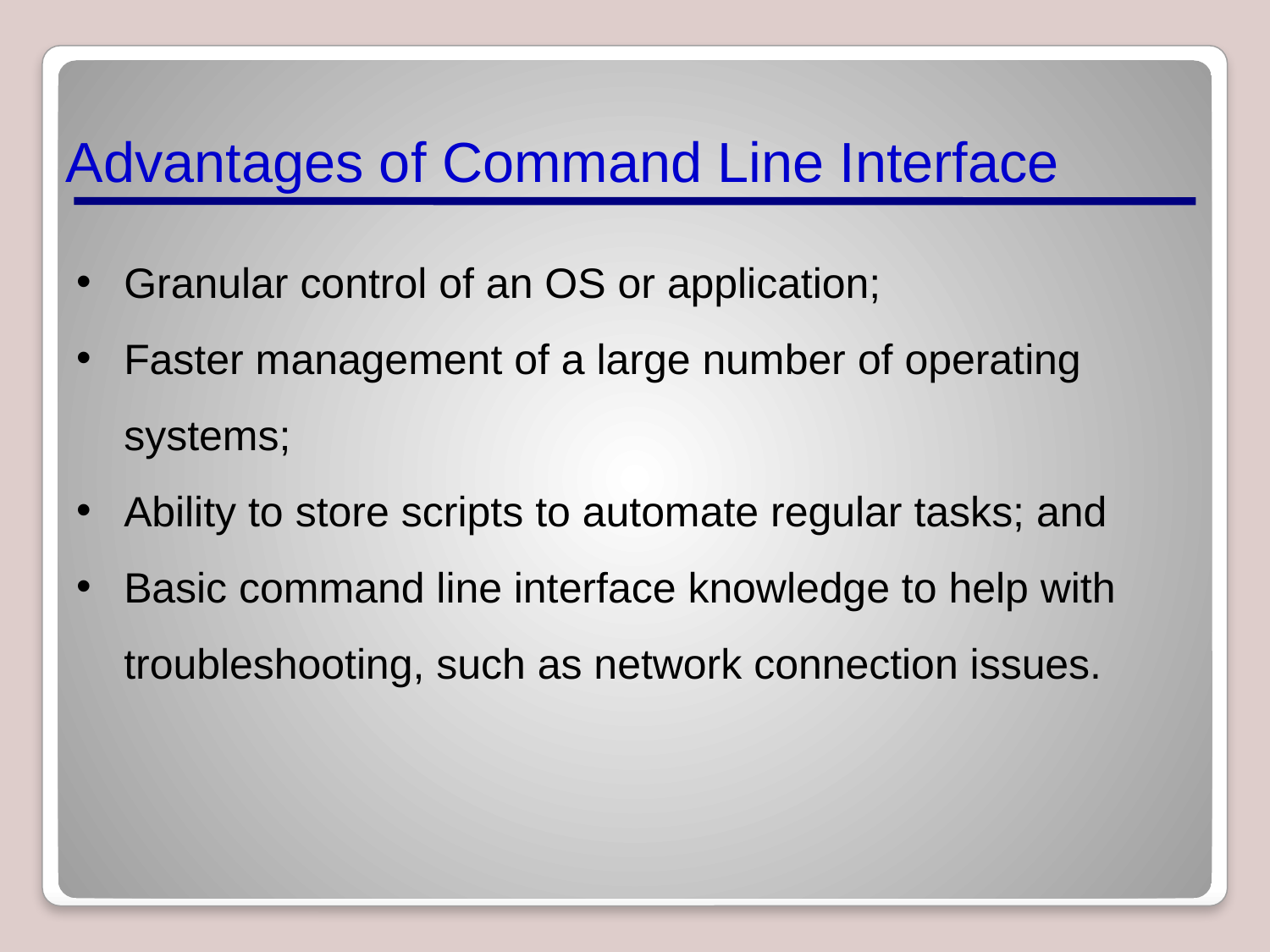

# Advantages of Command Line Interface
Granular control of an OS or application;
Faster management of a large number of operating systems;
Ability to store scripts to automate regular tasks; and
Basic command line interface knowledge to help with troubleshooting, such as network connection issues.